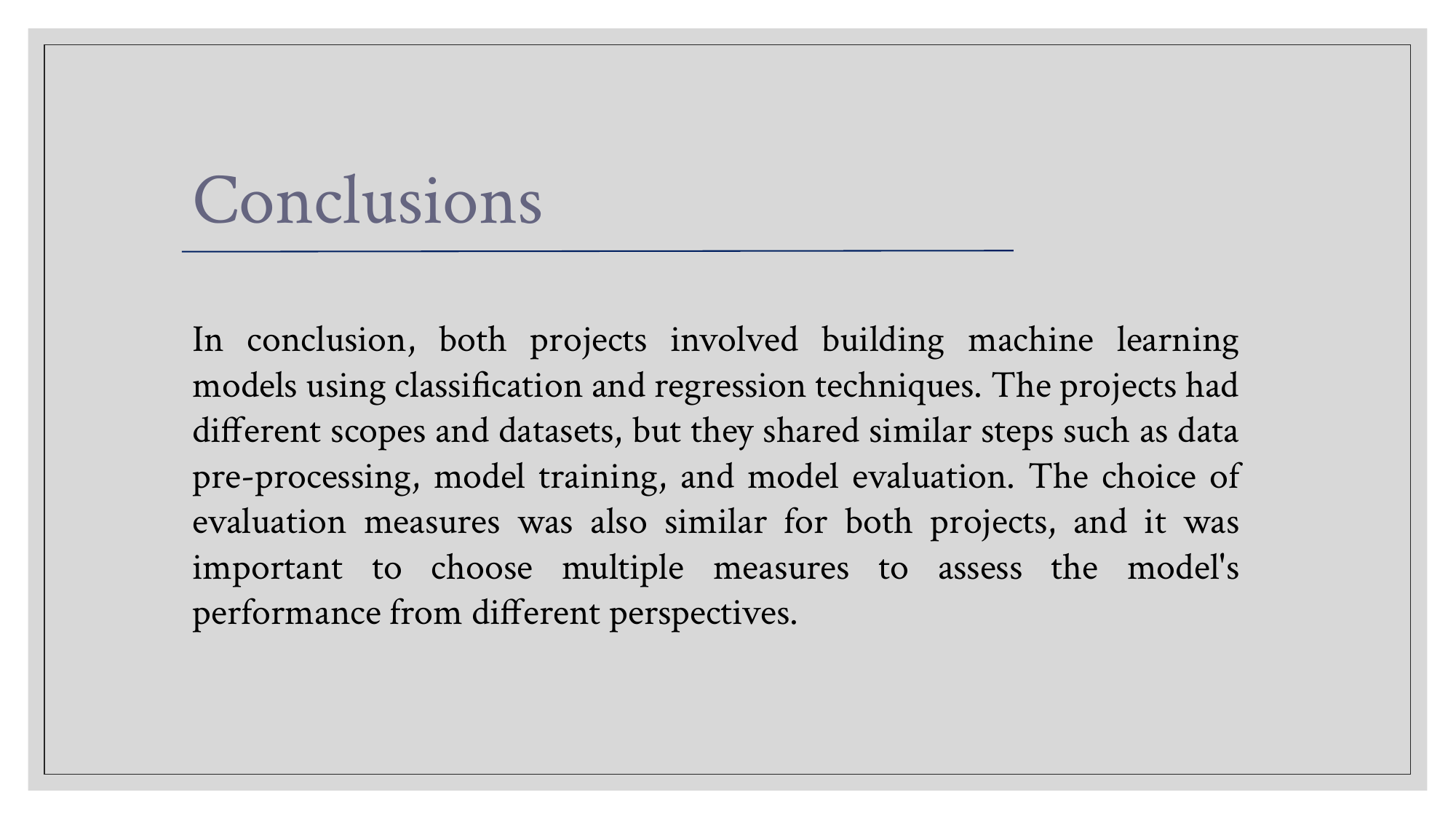

# Conclusions
In conclusion, both projects involved building machine learning models using classification and regression techniques. The projects had different scopes and datasets, but they shared similar steps such as data pre-processing, model training, and model evaluation. The choice of evaluation measures was also similar for both projects, and it was important to choose multiple measures to assess the model's performance from different perspectives.